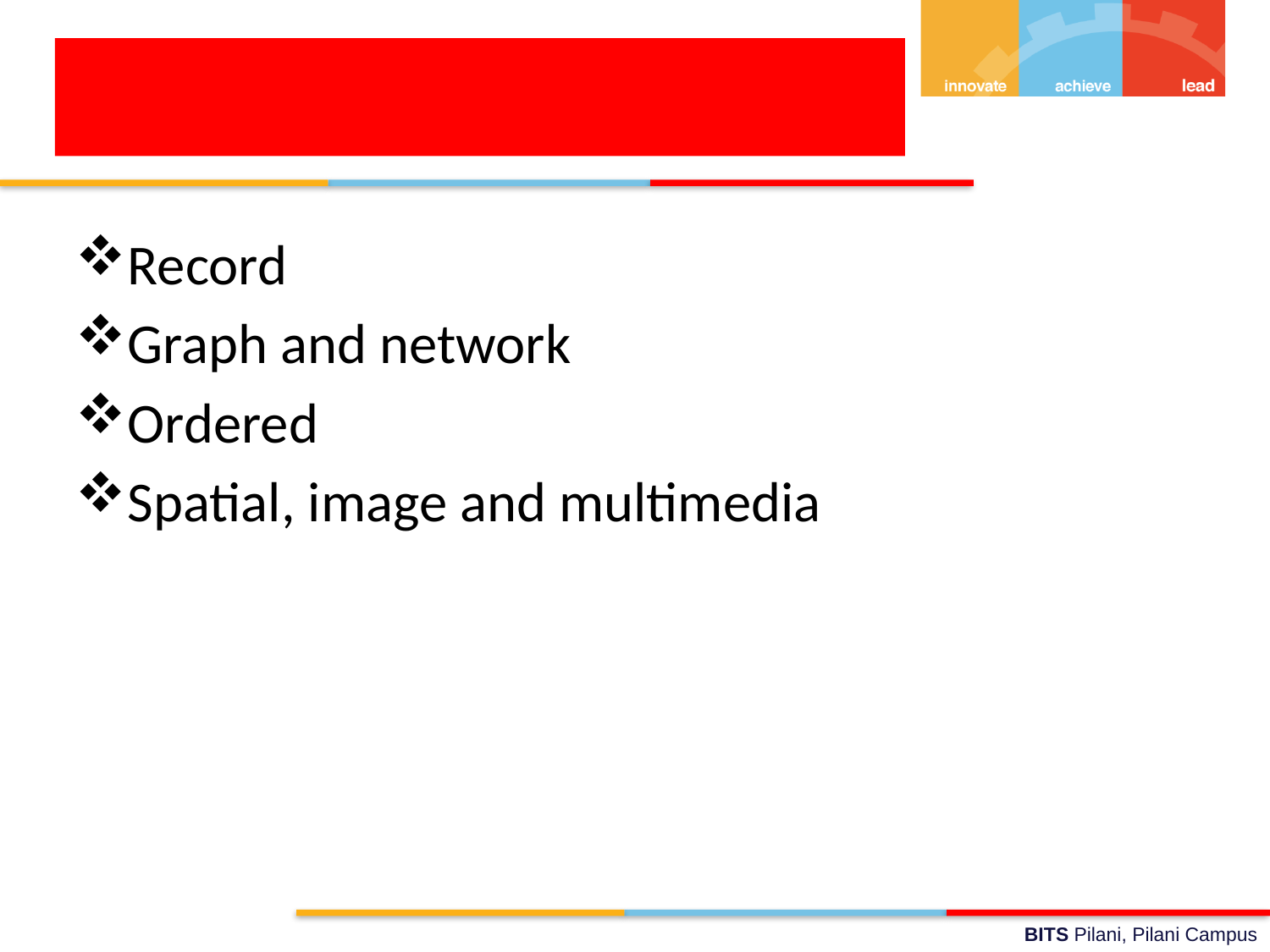

Data types
Record
Graph and network
Ordered
Spatial, image and multimedia